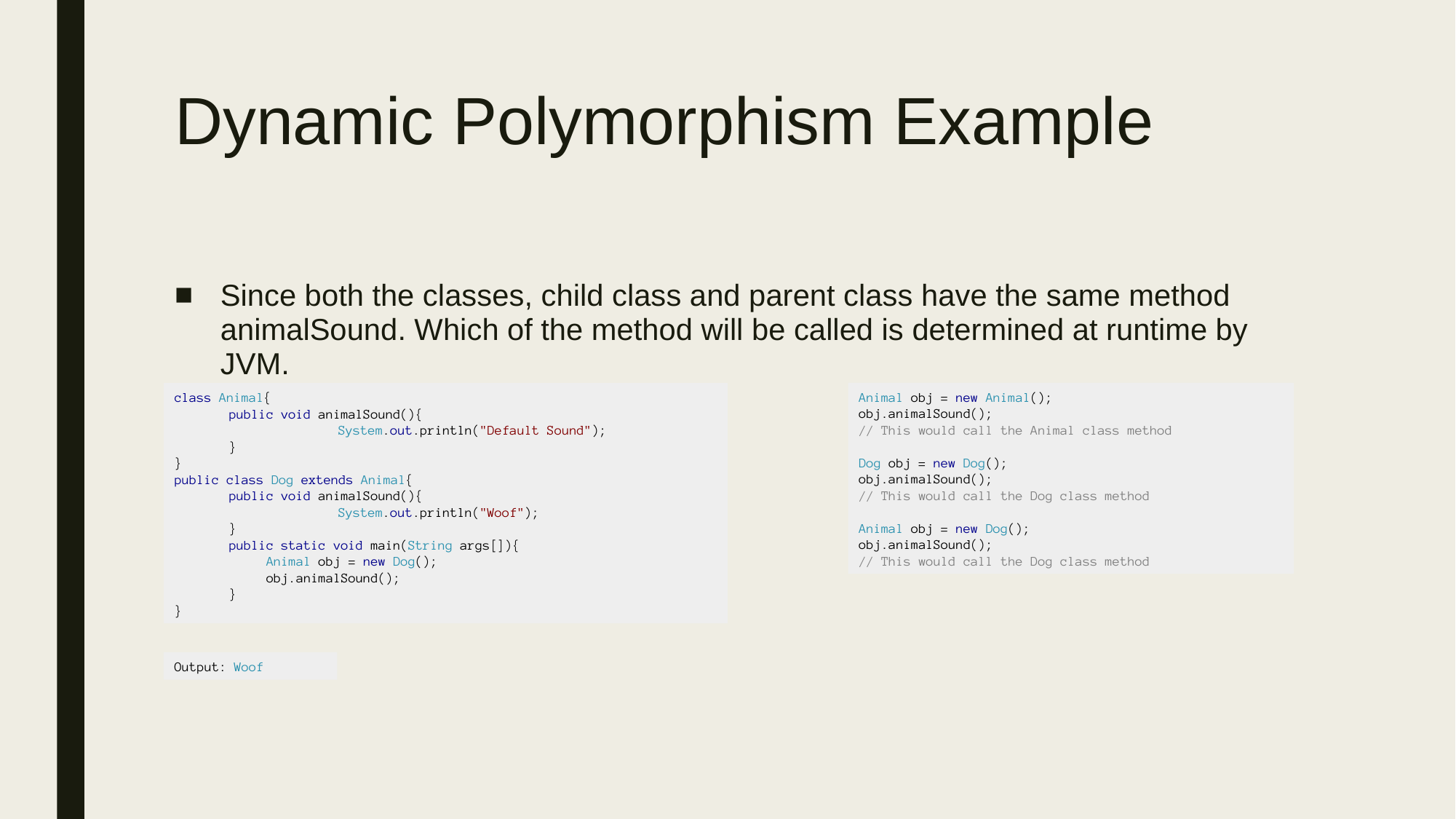

# Dynamic Polymorphism Example
Since both the classes, child class and parent class have the same method animalSound. Which of the method will be called is determined at runtime by JVM.

class Animal{
public void animalSound(){
	System.out.println("Default Sound");
}
}
public class Dog extends Animal{
public void animalSound(){
	System.out.println("Woof");
}
public static void main(String args[]){
     Animal obj = new Dog();
     obj.animalSound();
}
}
Animal obj = new Animal();
obj.animalSound();
// This would call the Animal class method

Dog obj = new Dog();
obj.animalSound();
// This would call the Dog class method

Animal obj = new Dog();
obj.animalSound();
// This would call the Dog class method
Output: Woof